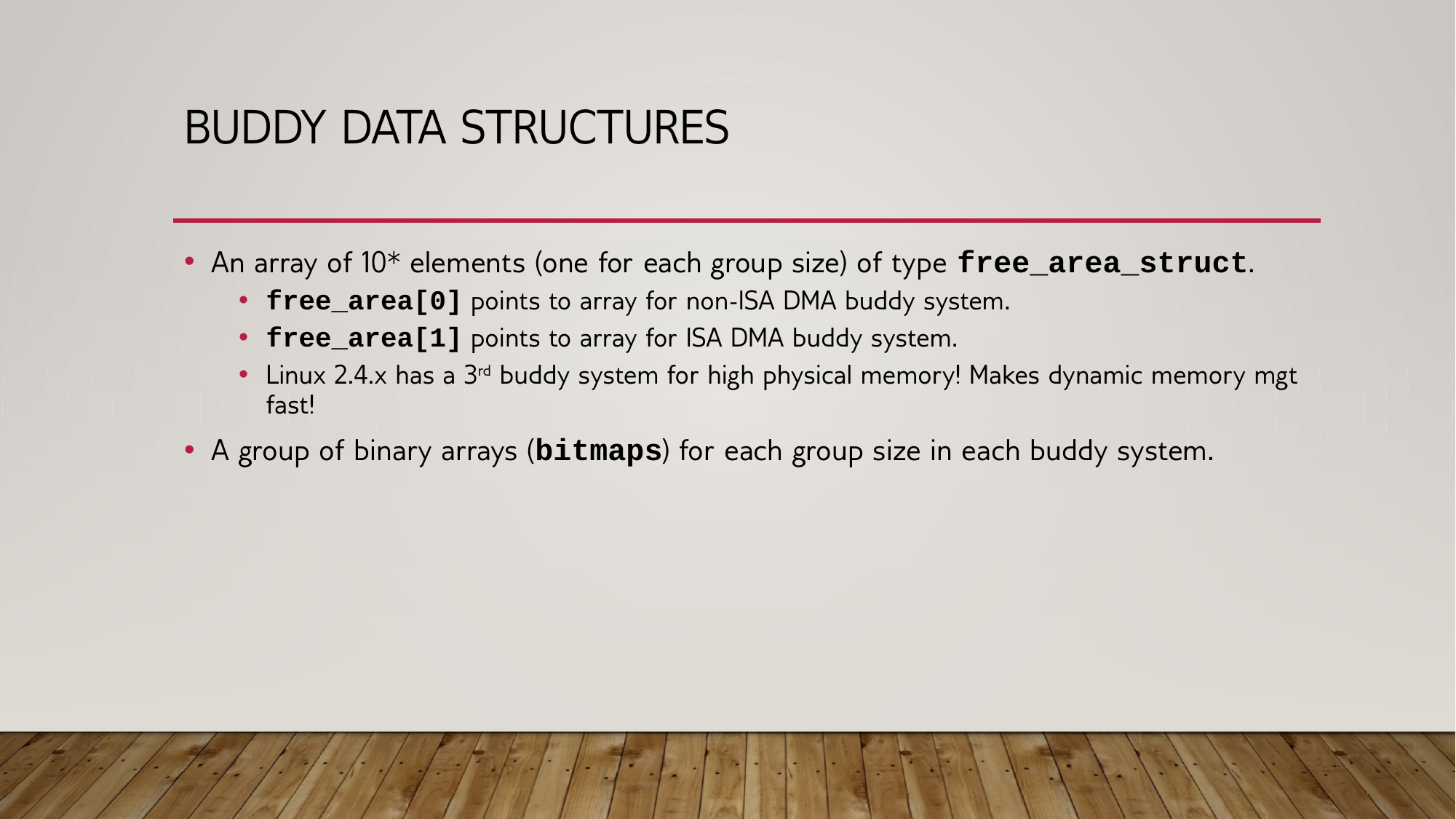

# Buddy Data Structures
An array of 10* elements (one for each group size) of type free_area_struct.
free_area[0] points to array for non-ISA DMA buddy system.
free_area[1] points to array for ISA DMA buddy system.
Linux 2.4.x has a 3rd buddy system for high physical memory! Makes dynamic memory mgt fast!
A group of binary arrays (bitmaps) for each group size in each buddy system.